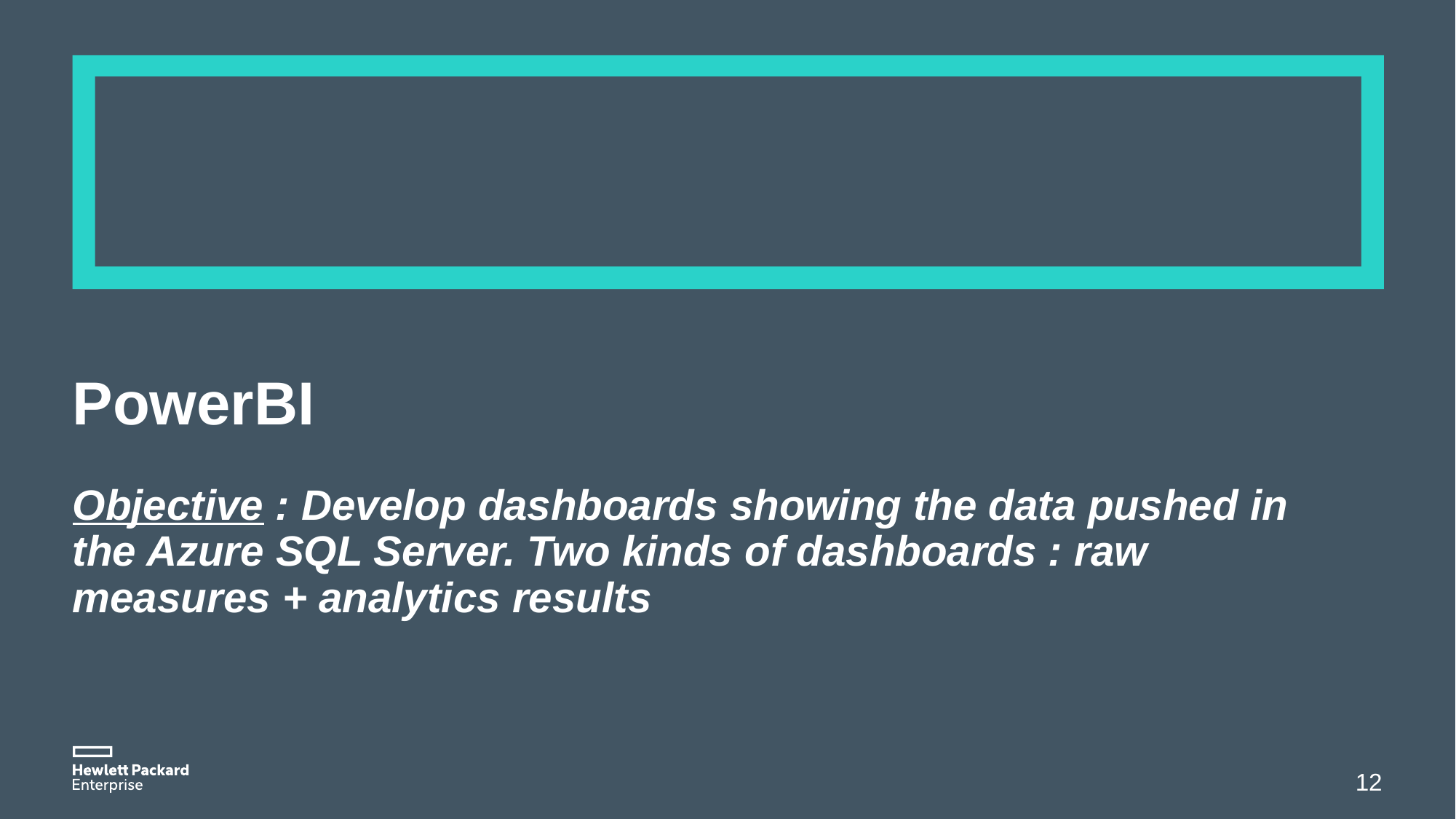

# PowerBI Objective : Develop dashboards showing the data pushed in the Azure SQL Server. Two kinds of dashboards : raw measures + analytics results
12